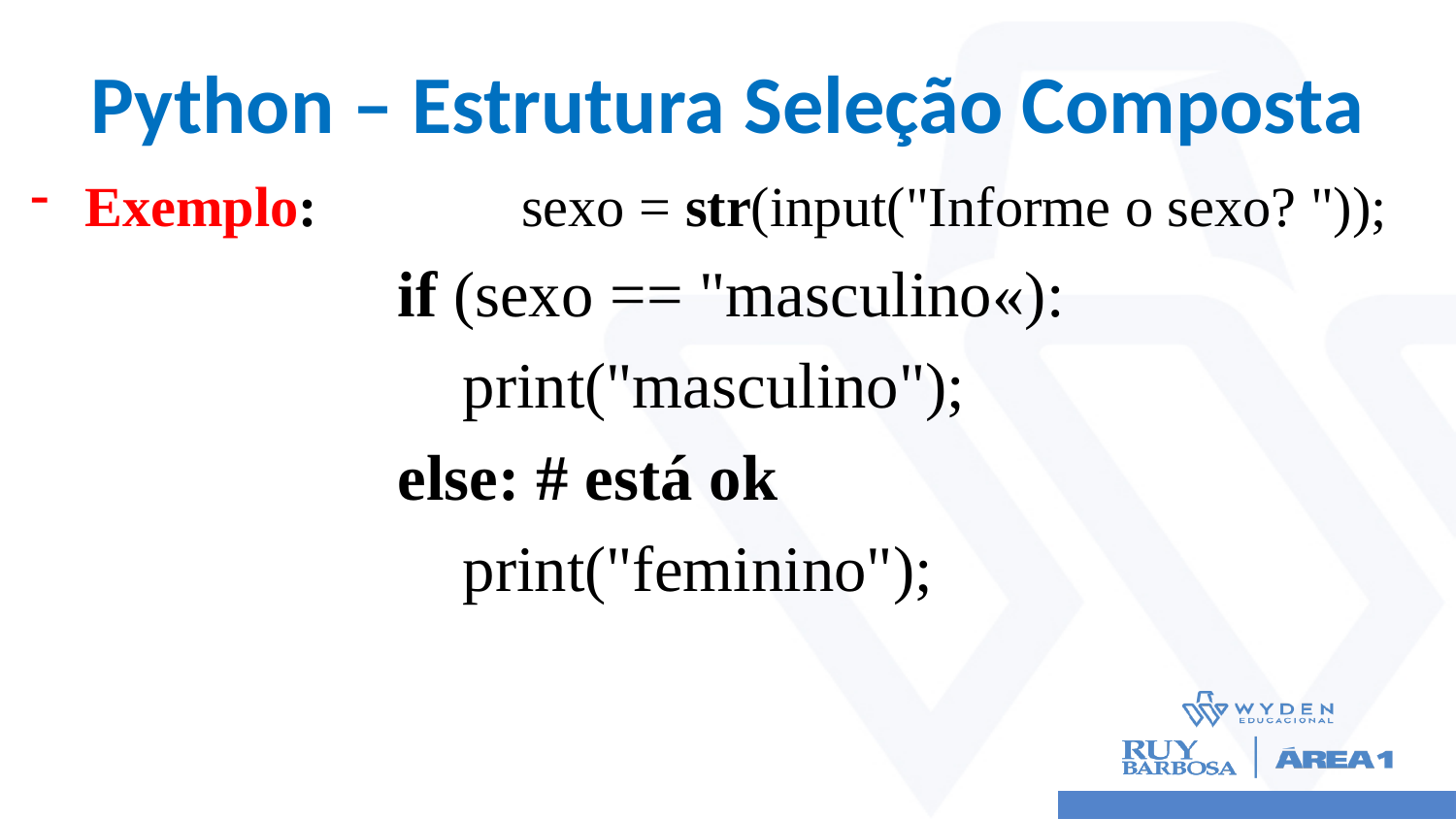

# Python – Estrutura Seleção Composta
Exemplo:		sexo = str(input("Informe o sexo? "));
if (sexo == "masculino«):
    print("masculino");
else: # está ok
    print("feminino");